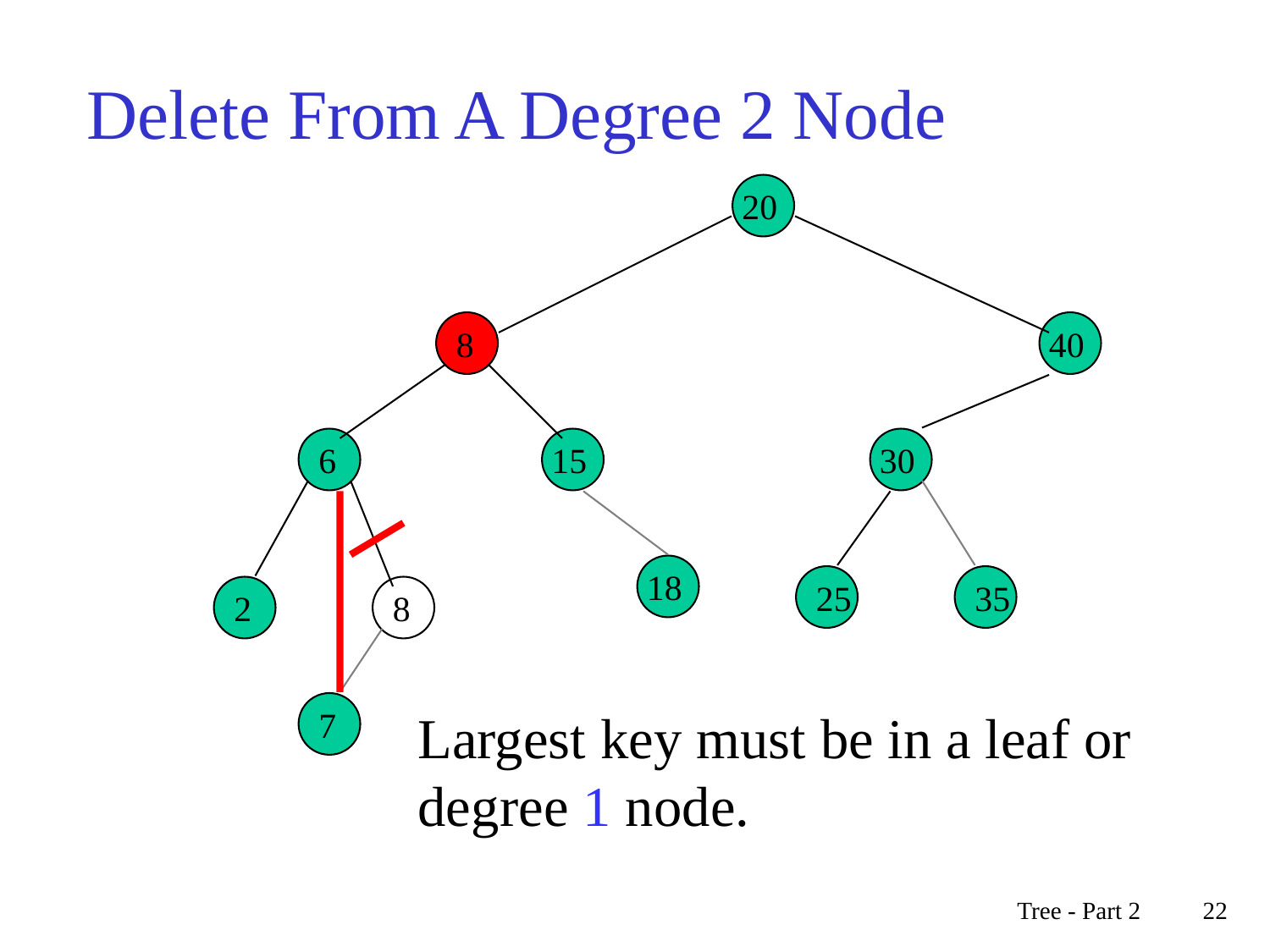

# Delete From A Degree 2 Node

20

8
40

6
15
30

18

25
35

2
8

Largest key must be in a leaf or degree 1 node.
7
Tree - Part 2
22